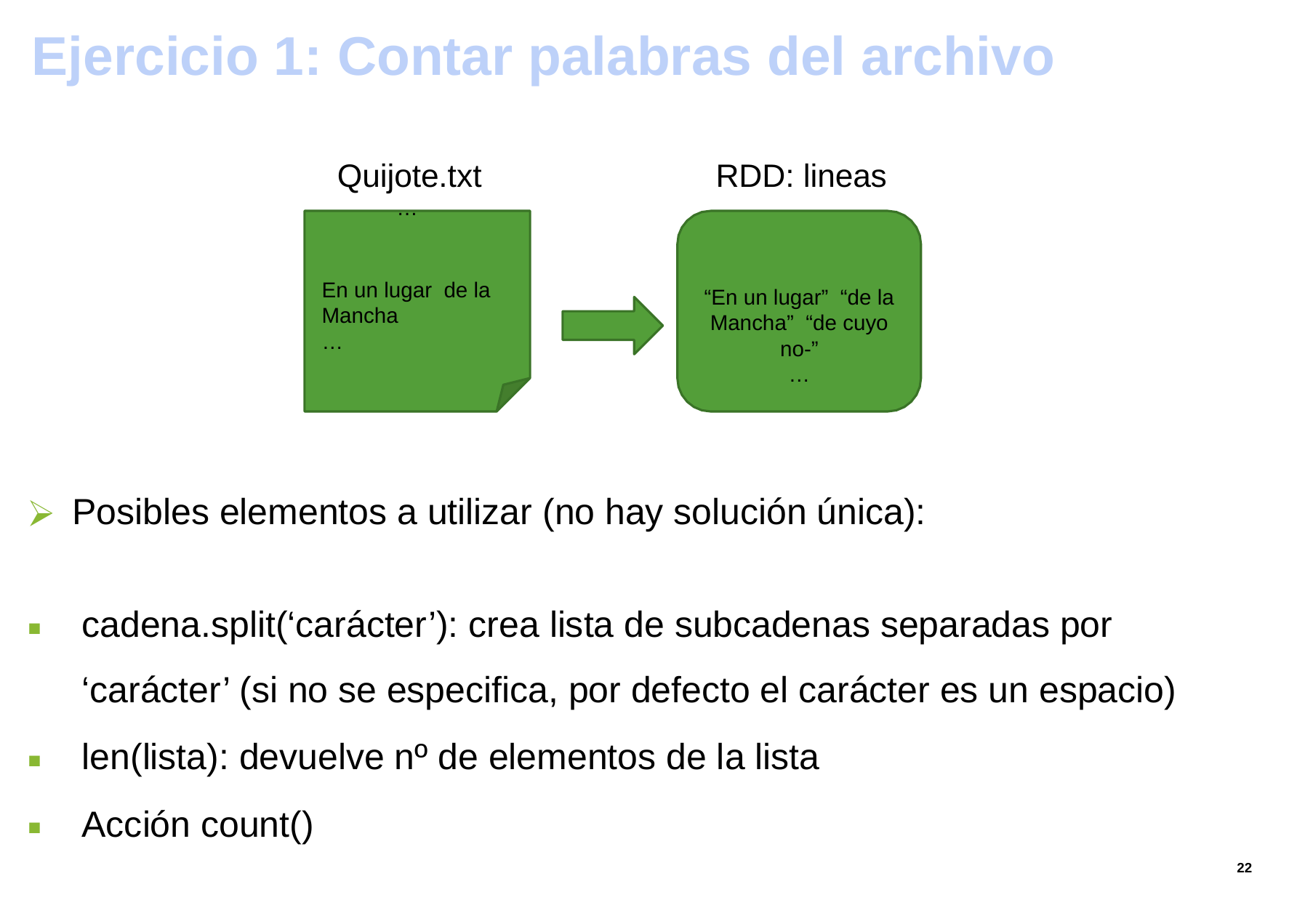

#

Ejercicio 1: Contar palabras del archivo
Quijote.txt
…

En un lugar  de la Mancha
…
RDD: lineas

“En un lugar”  “de la Mancha”  “de cuyo no-”
…

Posibles elementos a utilizar (no hay solución única):

cadena.split(‘carácter’): crea lista de subcadenas separadas por ‘carácter’ (si no se especifica, por defecto el carácter es un espacio)
len(lista): devuelve nº de elementos de la lista
Acción count()
22